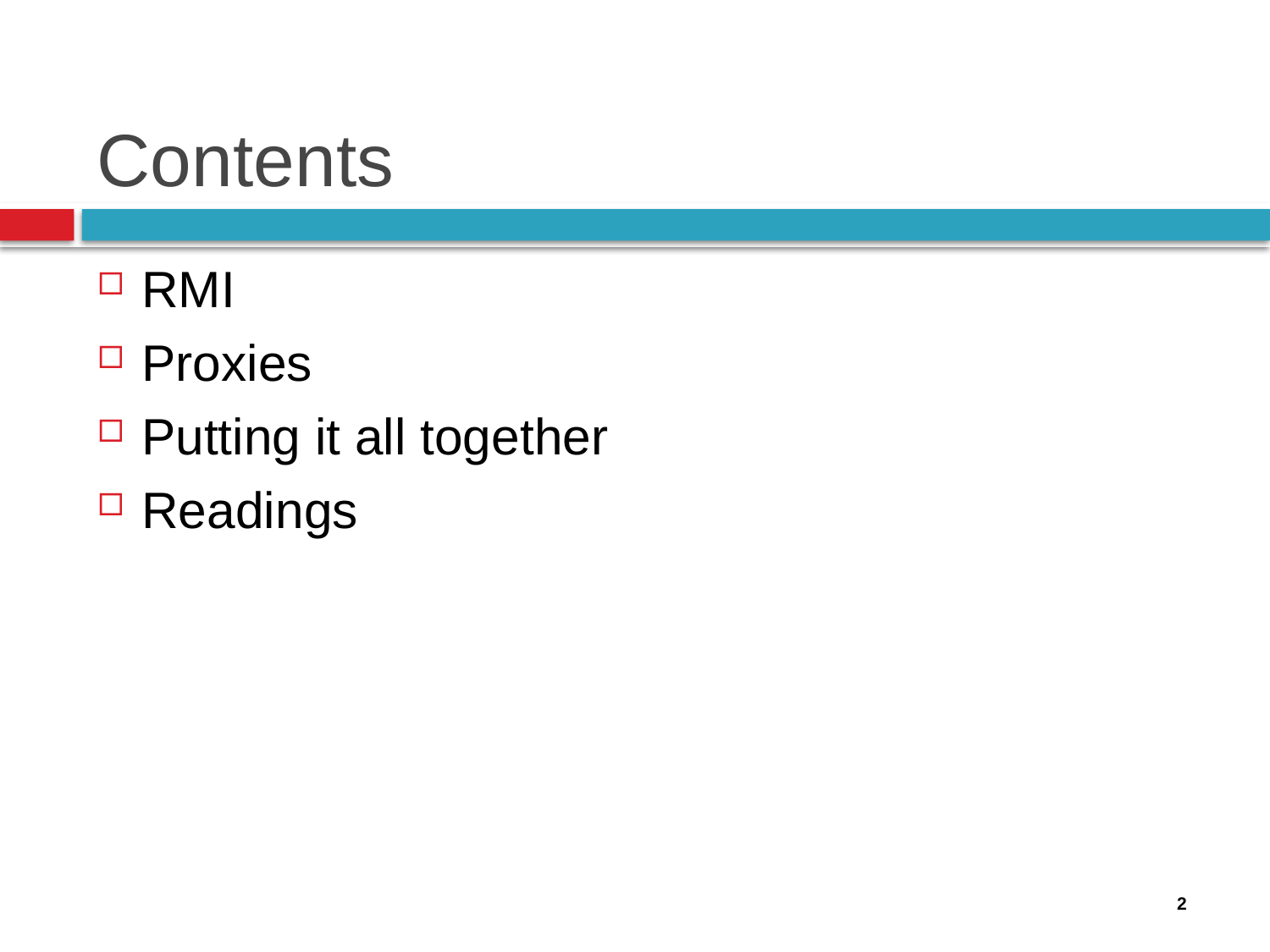

# Contents
RMI
Proxies
Putting it all together
Readings